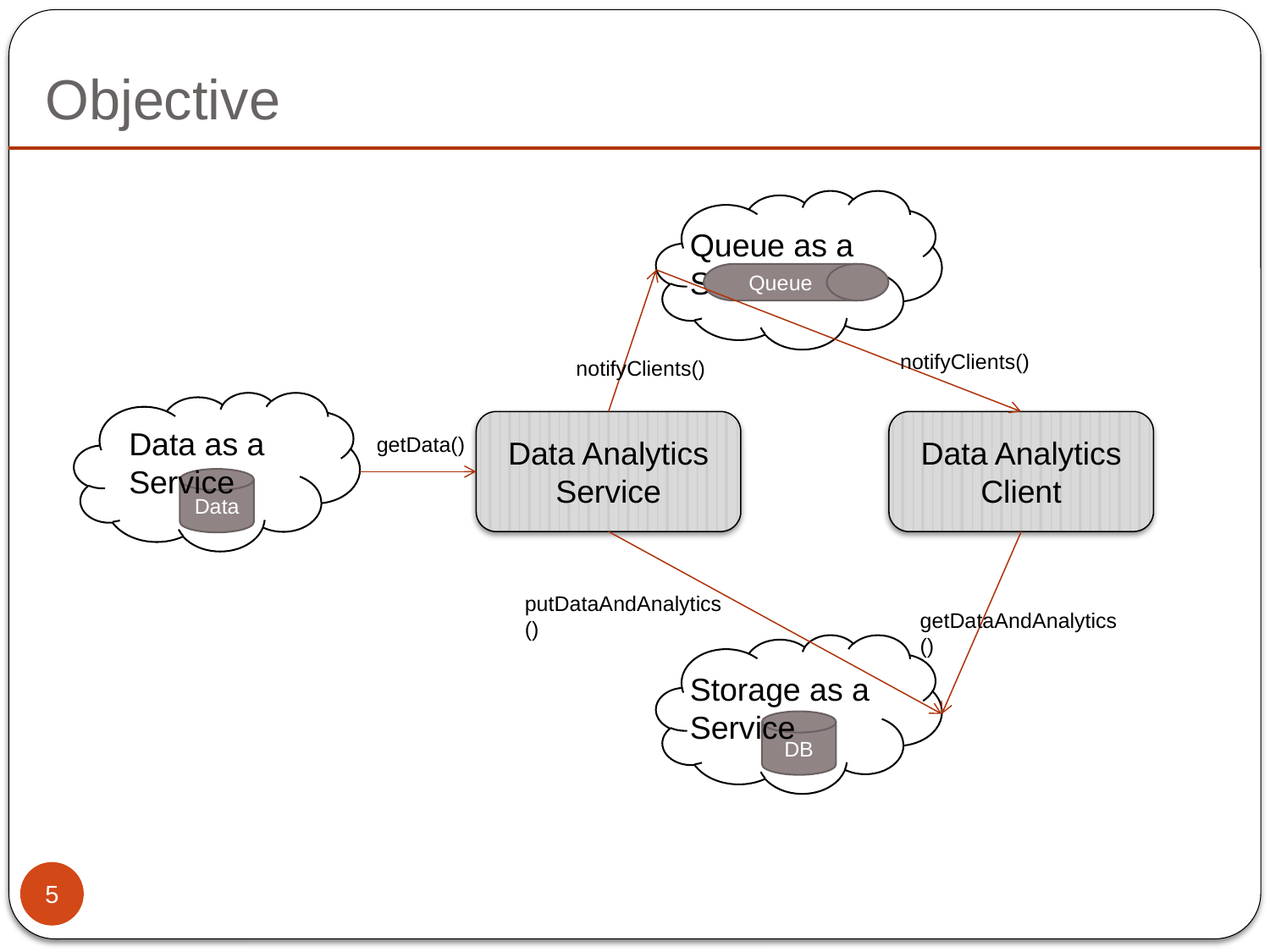

# Objective

Queue as a Service
Queue
notifyClients()
notifyClients()

Data as a Service
Data
Data Analytics Service
Data Analytics Client
getData()
putDataAndAnalytics()
getDataAndAnalytics()

Storage as a Service
DB
5